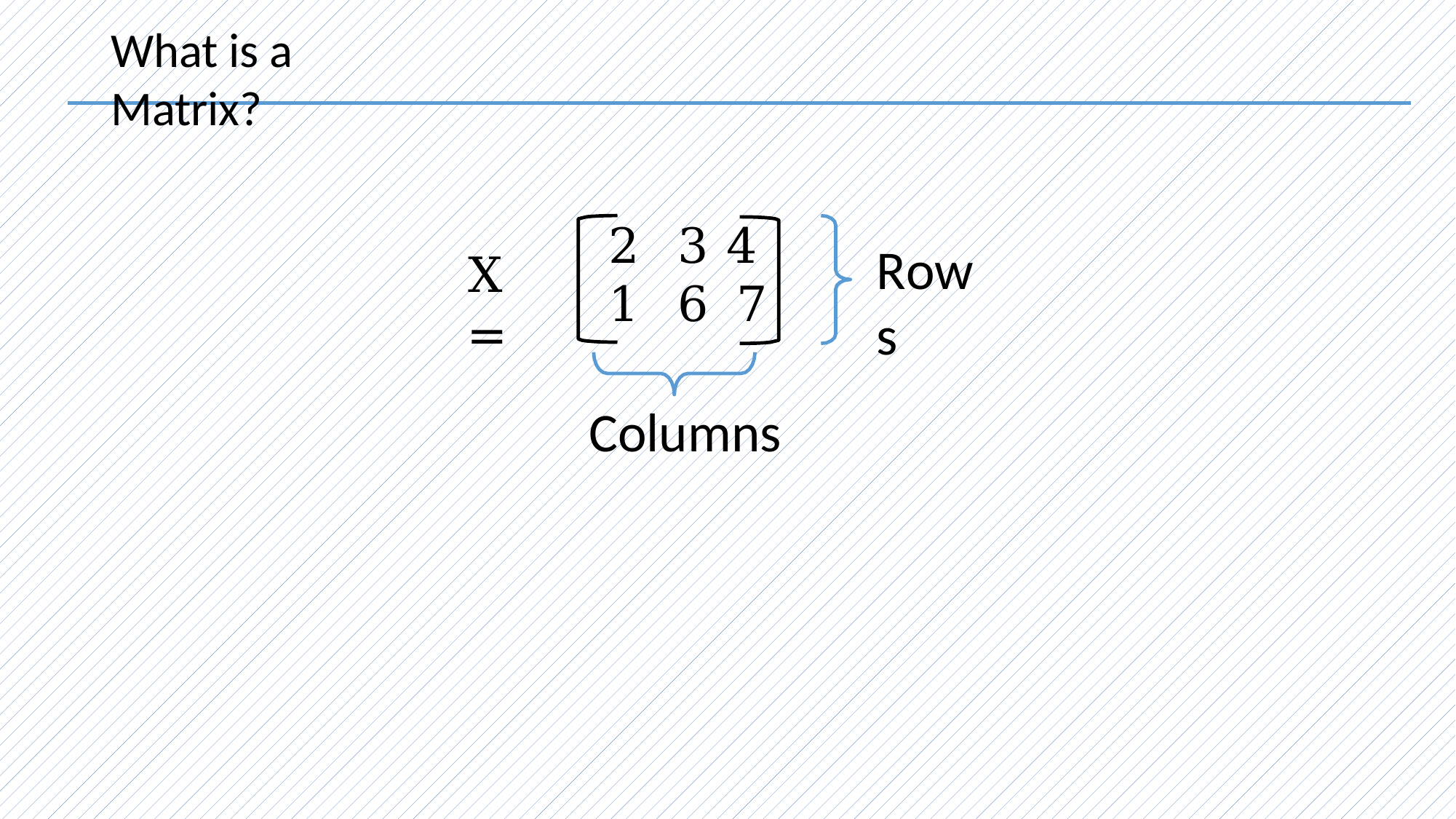

What is a Matrix?

2	3	4
1	6	7

Columns

# Rows
X =